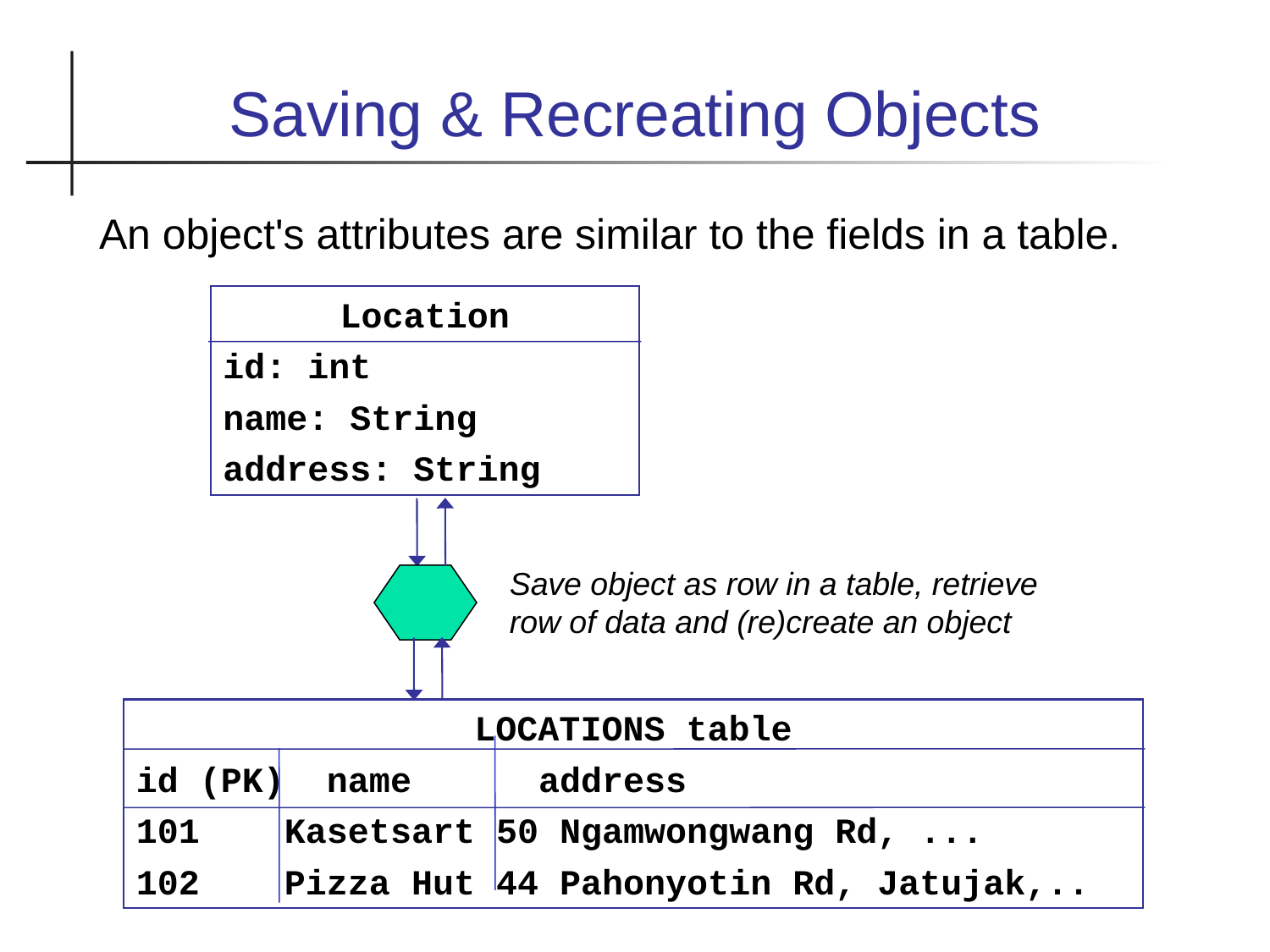

Saving & Recreating Objects
An object's attributes are similar to the fields in a table.
Location
id: int
name: String
address: String

Save object as row in a table, retrieve row of data and (re)create an object

LOCATIONS table
id (PK)  name      address
101    Kasetsart 50 Ngamwongwang Rd, ...
102    Pizza Hut 44 Pahonyotin Rd, Jatujak,..